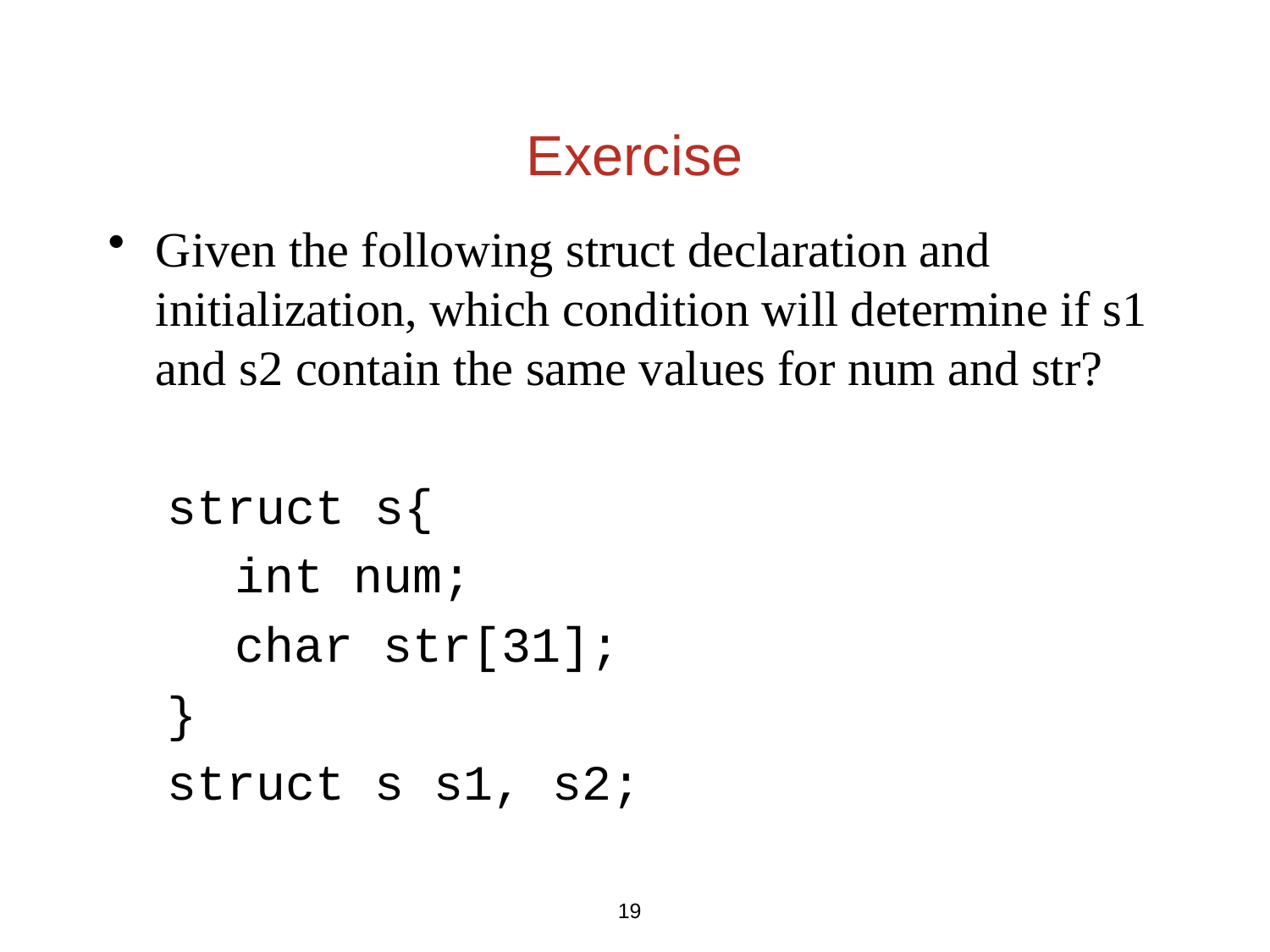

Exercise
Given the following struct declaration and initialization, which condition will determine if s1 and s2 contain the same values for num and str?

  struct s{
	int num;
 	char str[31];
  }
  struct s s1, s2;
19